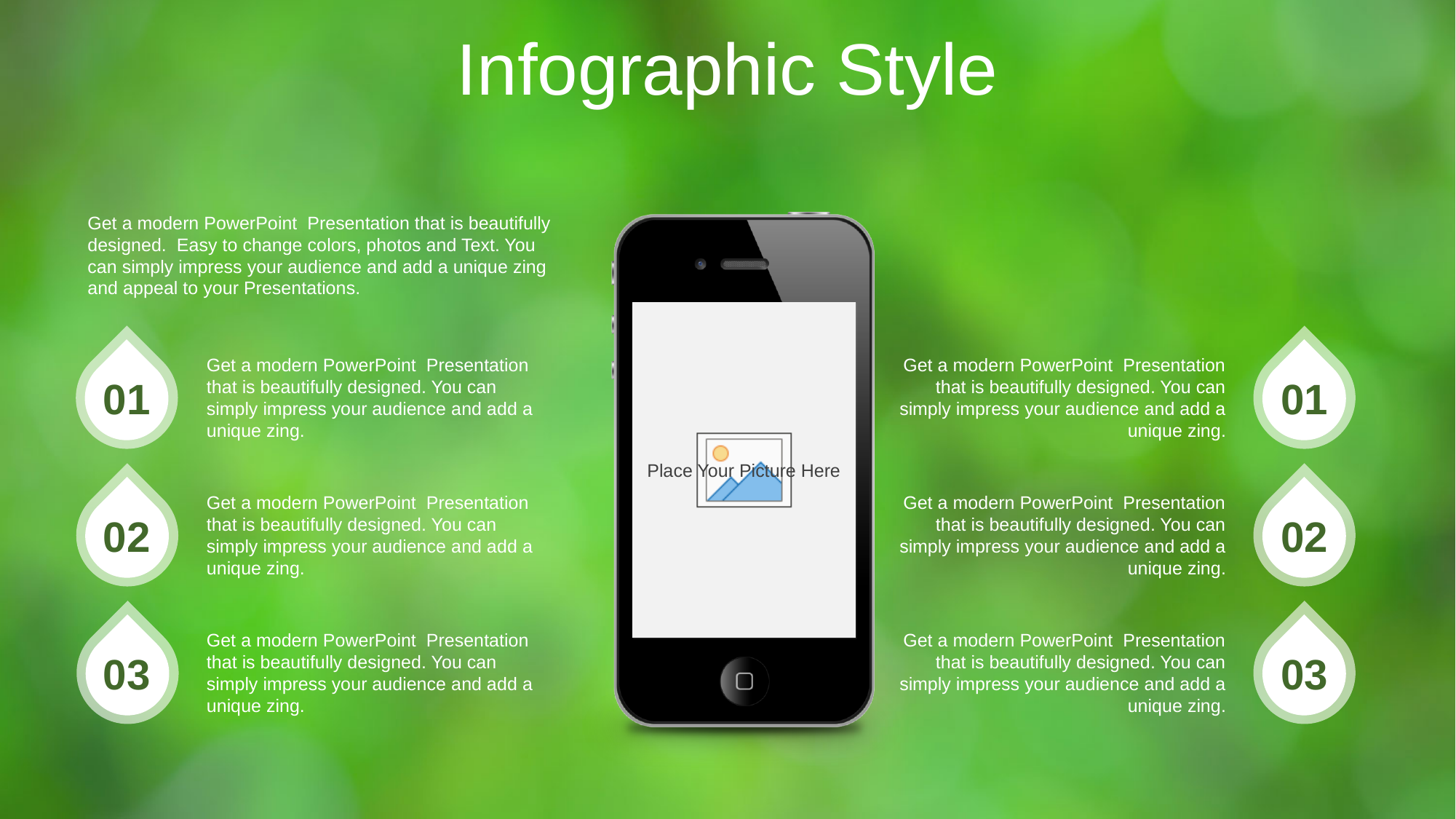

Infographic Style
Get a modern PowerPoint  Presentation that is beautifully designed.  Easy to change colors, photos and Text. You can simply impress your audience and add a unique zing and appeal to your Presentations.

Get a modern PowerPoint  Presentation that is beautifully designed. You can simply impress your audience and add a unique zing.
Get a modern PowerPoint  Presentation that is beautifully designed. You can simply impress your audience and add a unique zing.
01
01

Get a modern PowerPoint  Presentation that is beautifully designed. You can simply impress your audience and add a unique zing.
Get a modern PowerPoint  Presentation that is beautifully designed. You can simply impress your audience and add a unique zing.
02
02

Get a modern PowerPoint  Presentation that is beautifully designed. You can simply impress your audience and add a unique zing.
Get a modern PowerPoint  Presentation that is beautifully designed. You can simply impress your audience and add a unique zing.
03
03